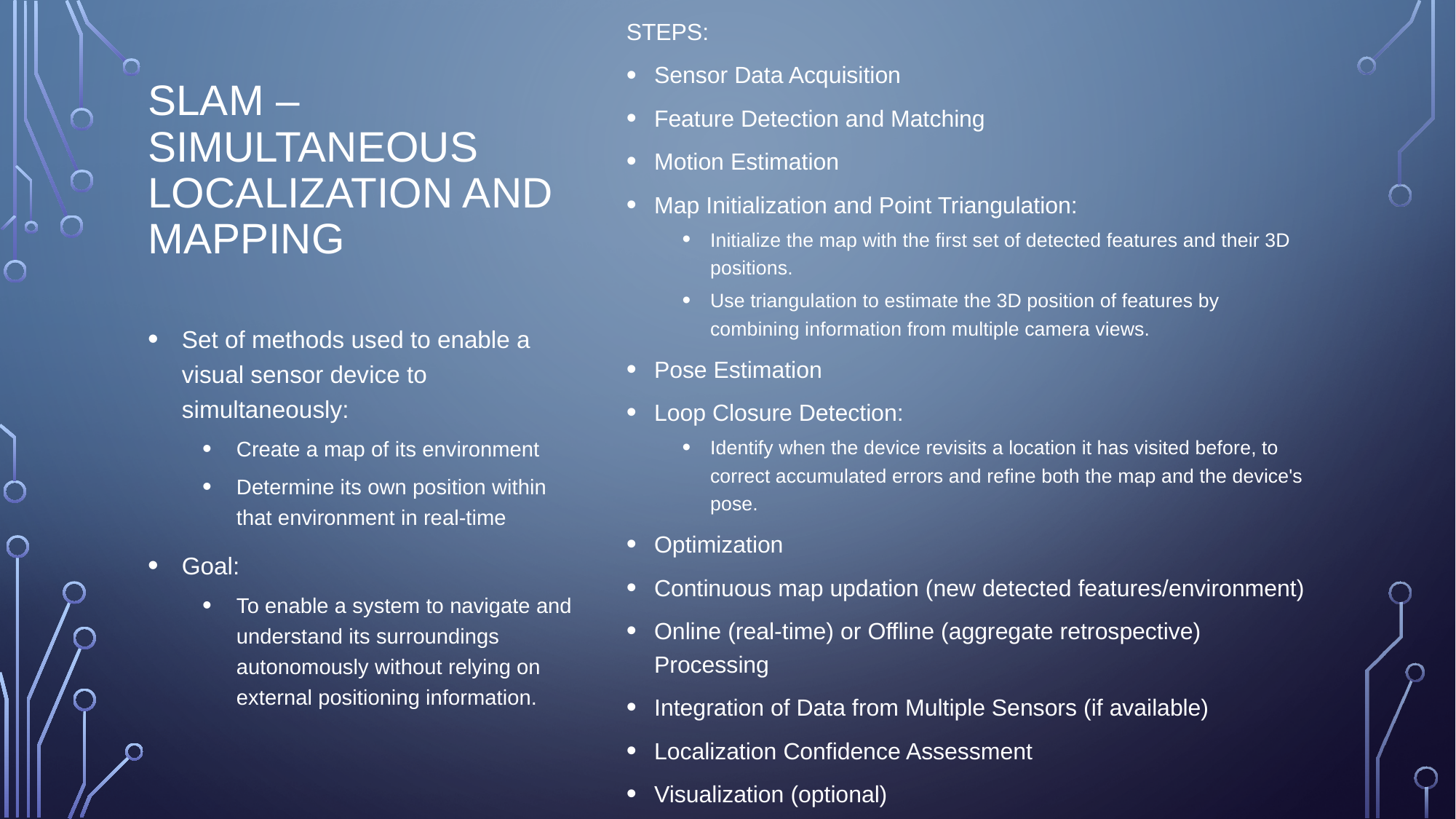

STEPS:
Sensor Data Acquisition
Feature Detection and Matching
Motion Estimation
Map Initialization and Point Triangulation:
Initialize the map with the first set of detected features and their 3D positions.
Use triangulation to estimate the 3D position of features by combining information from multiple camera views.
Pose Estimation
Loop Closure Detection:
Identify when the device revisits a location it has visited before, to correct accumulated errors and refine both the map and the device's pose.
Optimization
Continuous map updation (new detected features/environment)
Online (real-time) or Offline (aggregate retrospective) Processing
Integration of Data from Multiple Sensors (if available)
Localization Confidence Assessment
Visualization (optional)
# SLAM – Simultaneous Localization And Mapping

Set of methods used to enable a visual sensor device to simultaneously:
Create a map of its environment
Determine its own position within that environment in real-time
Goal:
To enable a system to navigate and understand its surroundings autonomously without relying on external positioning information.